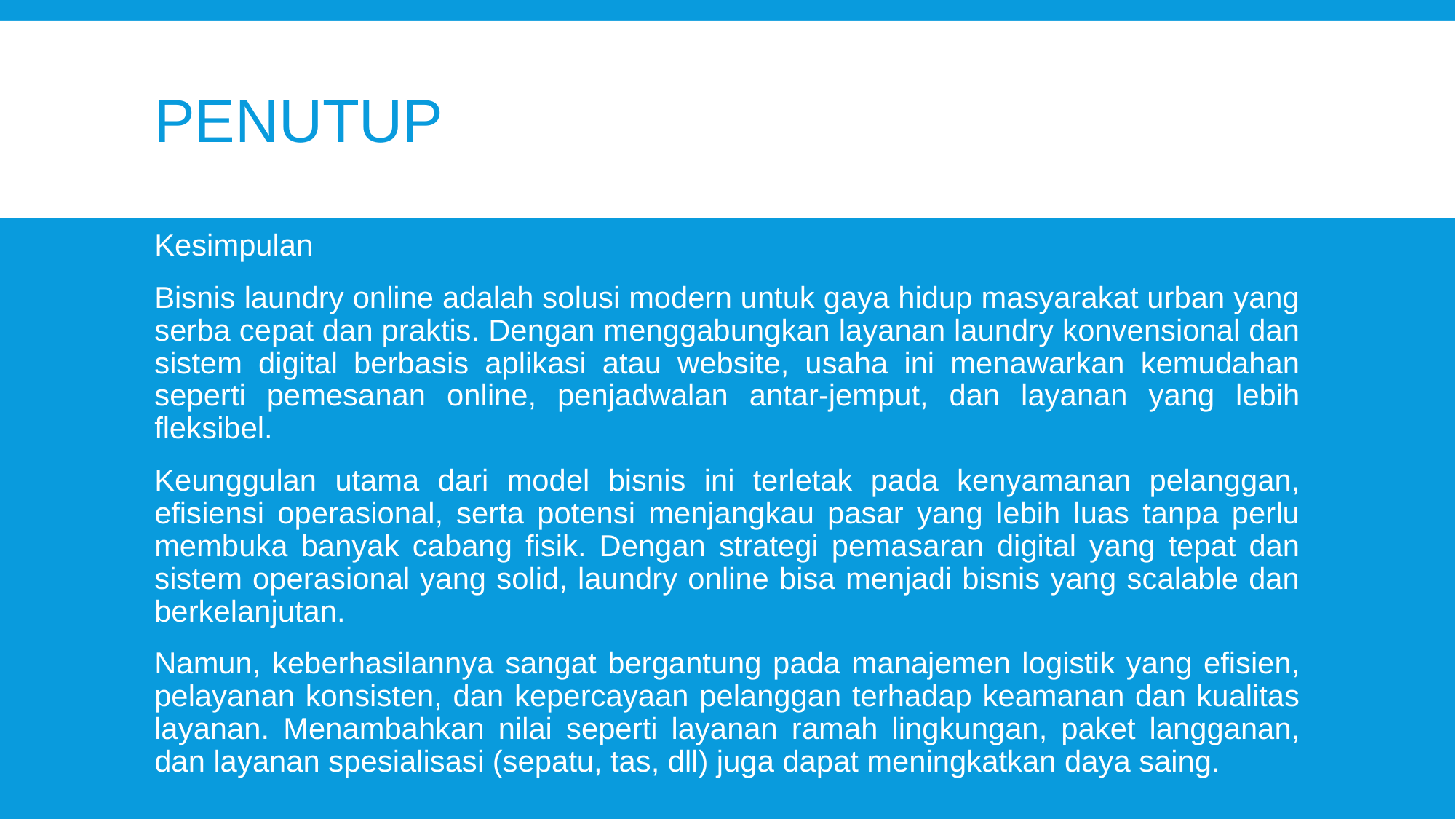

# Penutup
Kesimpulan
Bisnis laundry online adalah solusi modern untuk gaya hidup masyarakat urban yang serba cepat dan praktis. Dengan menggabungkan layanan laundry konvensional dan sistem digital berbasis aplikasi atau website, usaha ini menawarkan kemudahan seperti pemesanan online, penjadwalan antar-jemput, dan layanan yang lebih fleksibel.
Keunggulan utama dari model bisnis ini terletak pada kenyamanan pelanggan, efisiensi operasional, serta potensi menjangkau pasar yang lebih luas tanpa perlu membuka banyak cabang fisik. Dengan strategi pemasaran digital yang tepat dan sistem operasional yang solid, laundry online bisa menjadi bisnis yang scalable dan berkelanjutan.
Namun, keberhasilannya sangat bergantung pada manajemen logistik yang efisien, pelayanan konsisten, dan kepercayaan pelanggan terhadap keamanan dan kualitas layanan. Menambahkan nilai seperti layanan ramah lingkungan, paket langganan, dan layanan spesialisasi (sepatu, tas, dll) juga dapat meningkatkan daya saing.